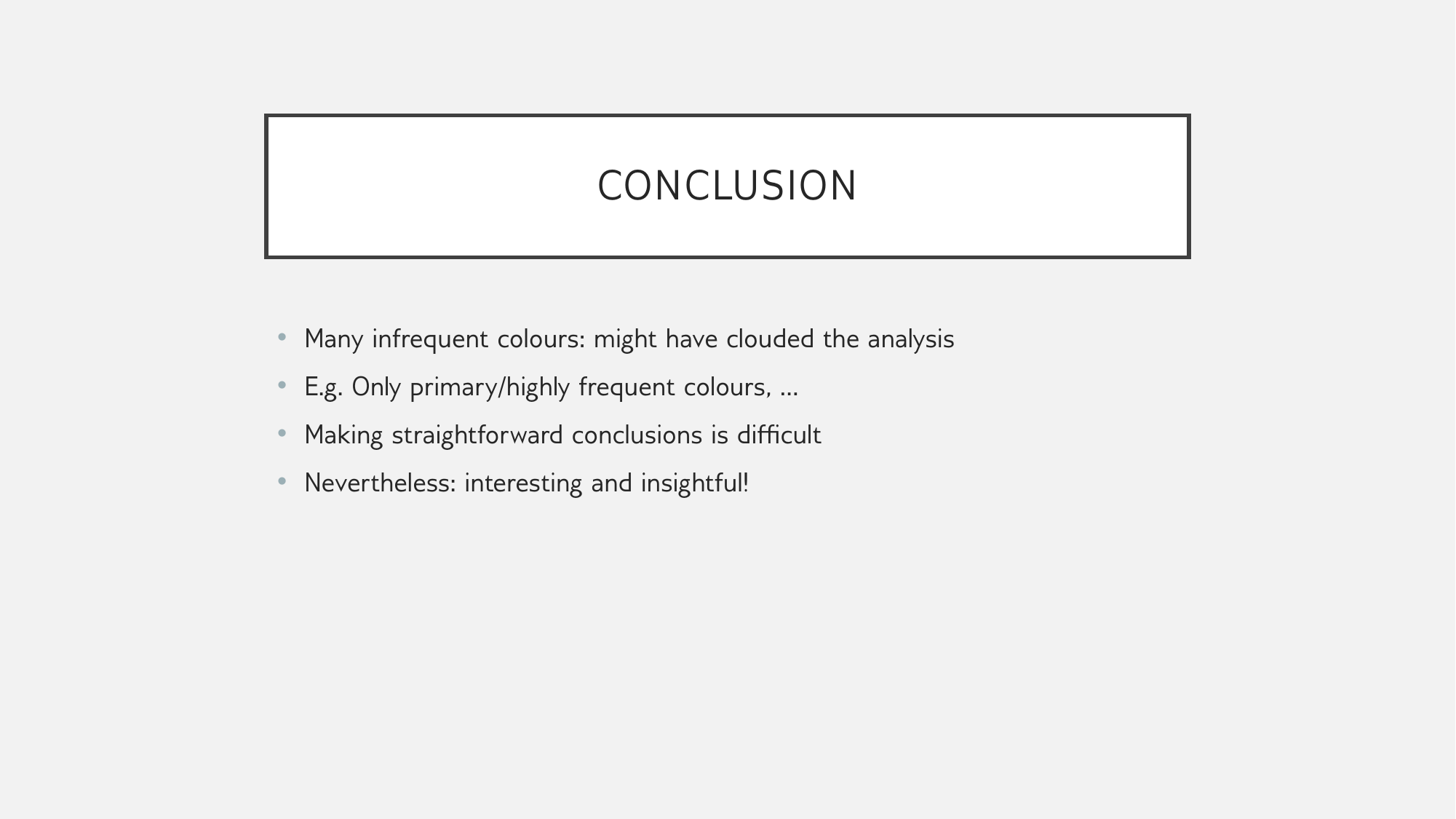

# cONCLUSION
Many infrequent colours: might have clouded the analysis
E.g. Only primary/highly frequent colours, ...
Making straightforward conclusions is difficult
Nevertheless: interesting and insightful!